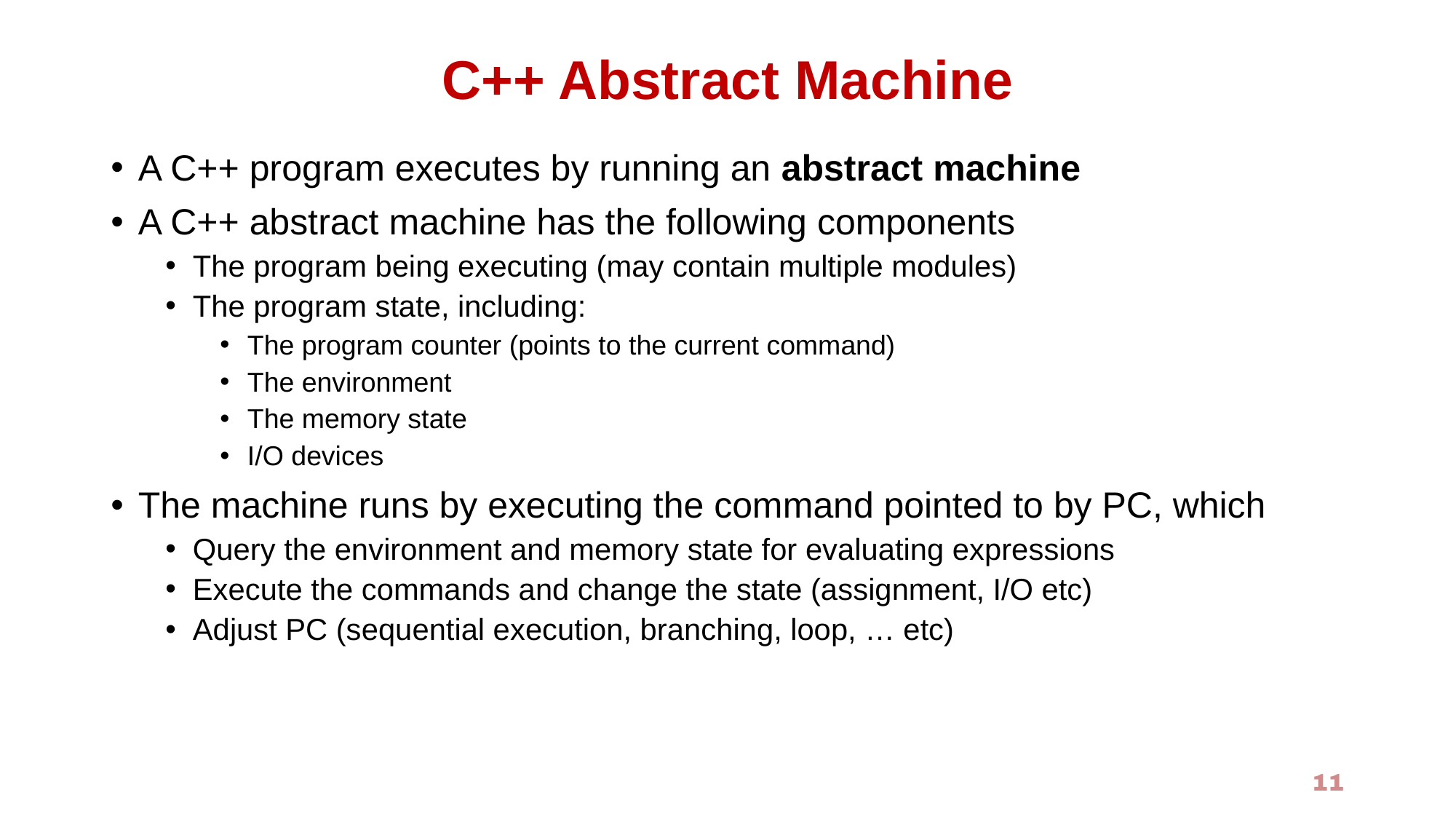

# C++ Abstract Machine
A C++ program executes by running an abstract machine
A C++ abstract machine has the following components
The program being executing (may contain multiple modules)
The program state, including:
The program counter (points to the current command)
The environment
The memory state
I/O devices
The machine runs by executing the command pointed to by PC, which
Query the environment and memory state for evaluating expressions
Execute the commands and change the state (assignment, I/O etc)
Adjust PC (sequential execution, branching, loop, … etc)

11